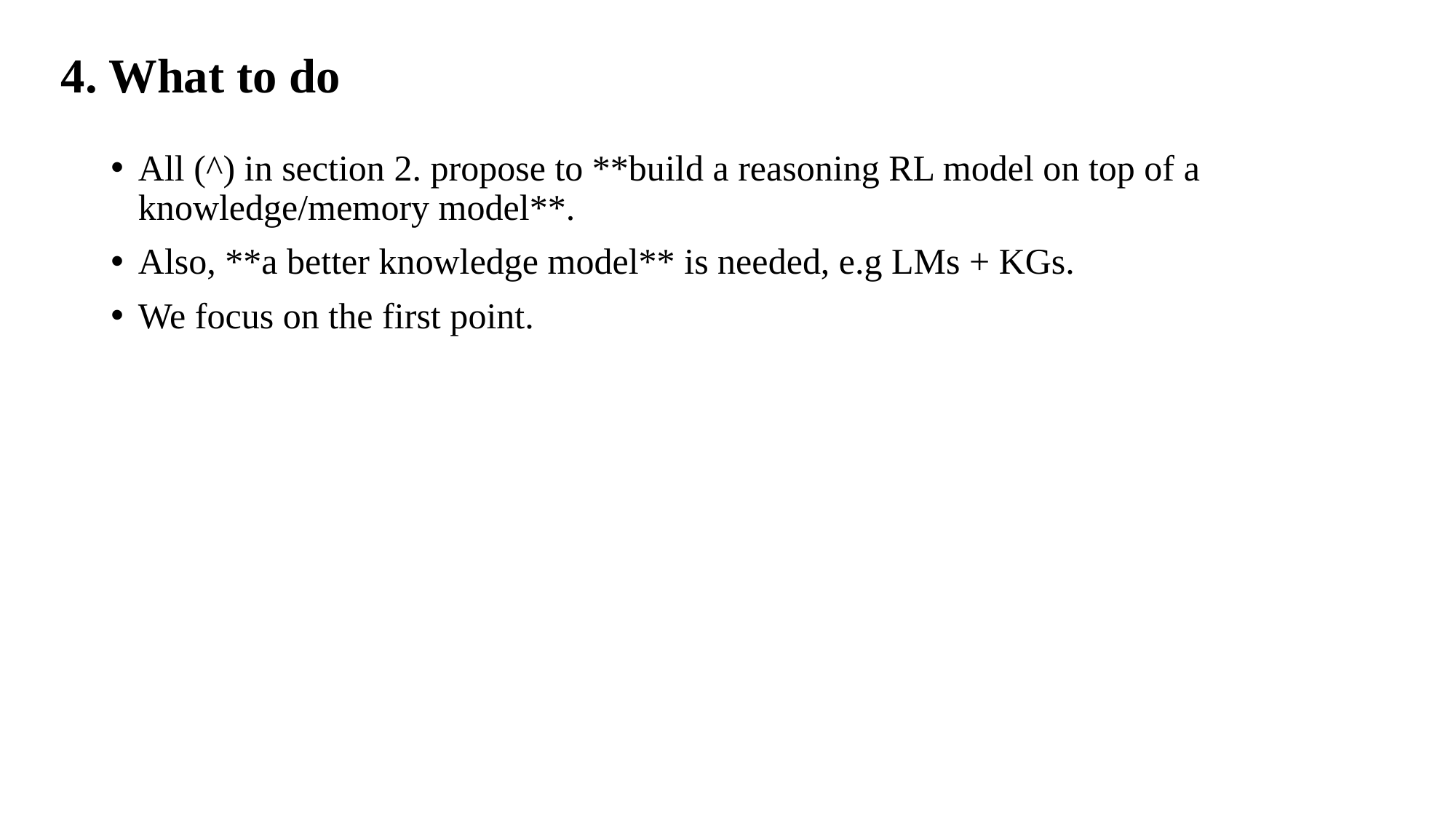

# 4. What to do
All (^) in section 2. propose to **build a reasoning RL model on top of a knowledge/memory model**.
Also, **a better knowledge model** is needed, e.g LMs + KGs.
We focus on the first point.